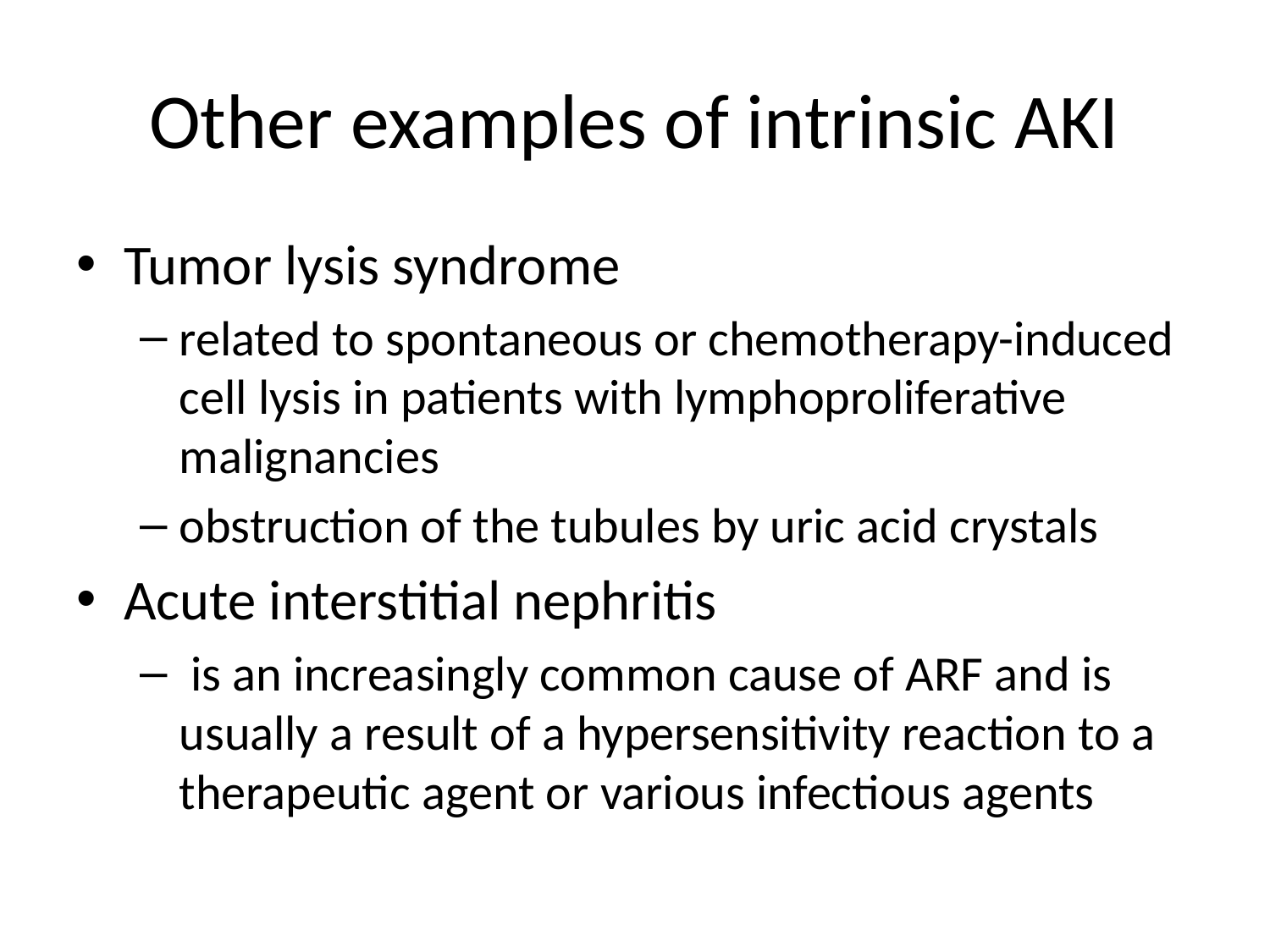

# Other examples of intrinsic AKI
Tumor lysis syndrome
related to spontaneous or chemotherapy-induced cell lysis in patients with lymphoproliferative malignancies
obstruction of the tubules by uric acid crystals
Acute interstitial nephritis
 is an increasingly common cause of ARF and is usually a result of a hypersensitivity reaction to a therapeutic agent or various infectious agents